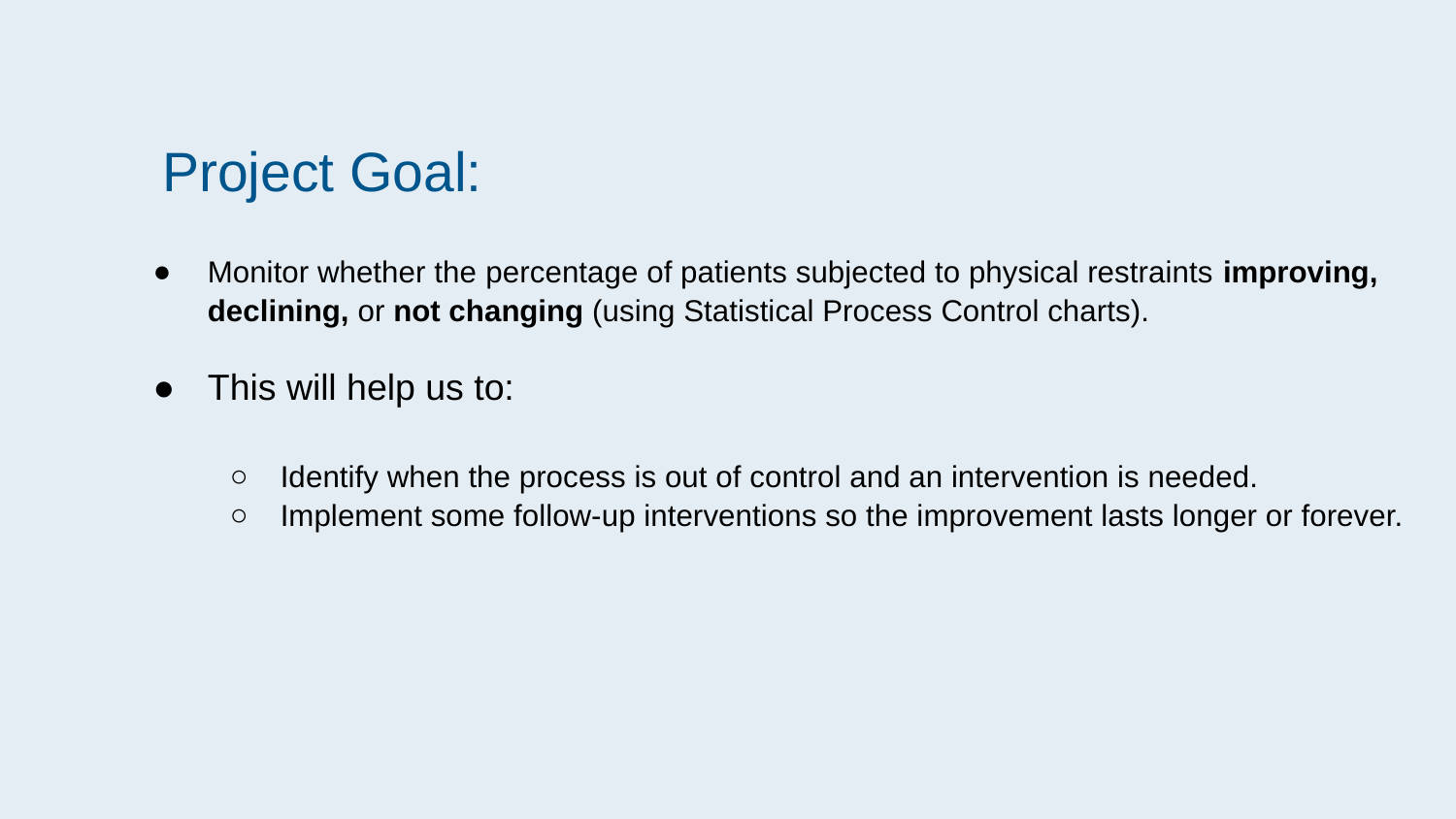

# Project Goal:
Monitor whether the percentage of patients subjected to physical restraints improving, declining, or not changing (using Statistical Process Control charts).
This will help us to:
Identify when the process is out of control and an intervention is needed.
Implement some follow-up interventions so the improvement lasts longer or forever.